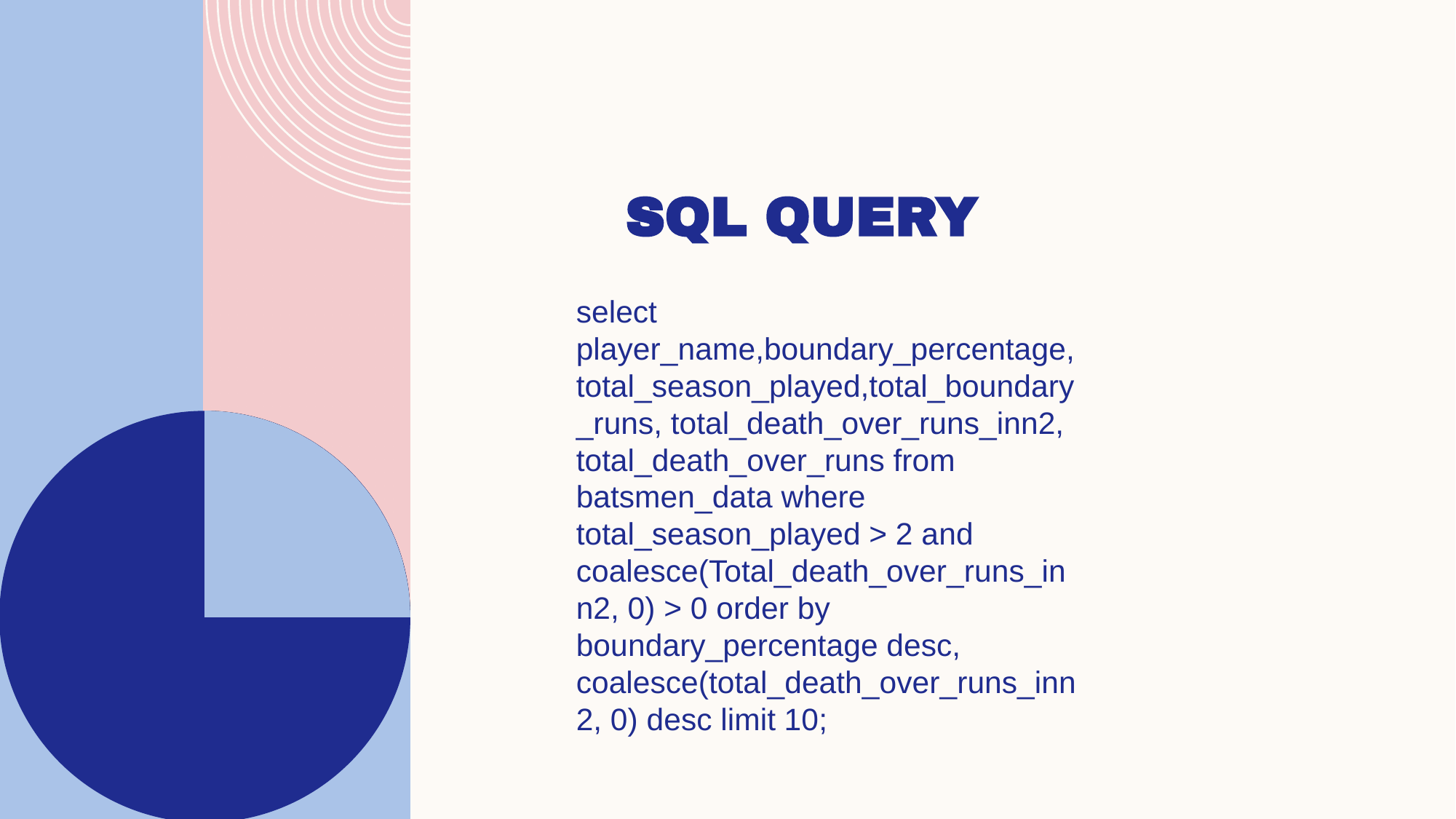

# SQL QUERY
select player_name,boundary_percentage, total_season_played,total_boundary_runs, total_death_over_runs_inn2, total_death_over_runs from batsmen_data where total_season_played > 2 and coalesce(Total_death_over_runs_inn2, 0) > 0 order by boundary_percentage desc, coalesce(total_death_over_runs_inn2, 0) desc limit 10;